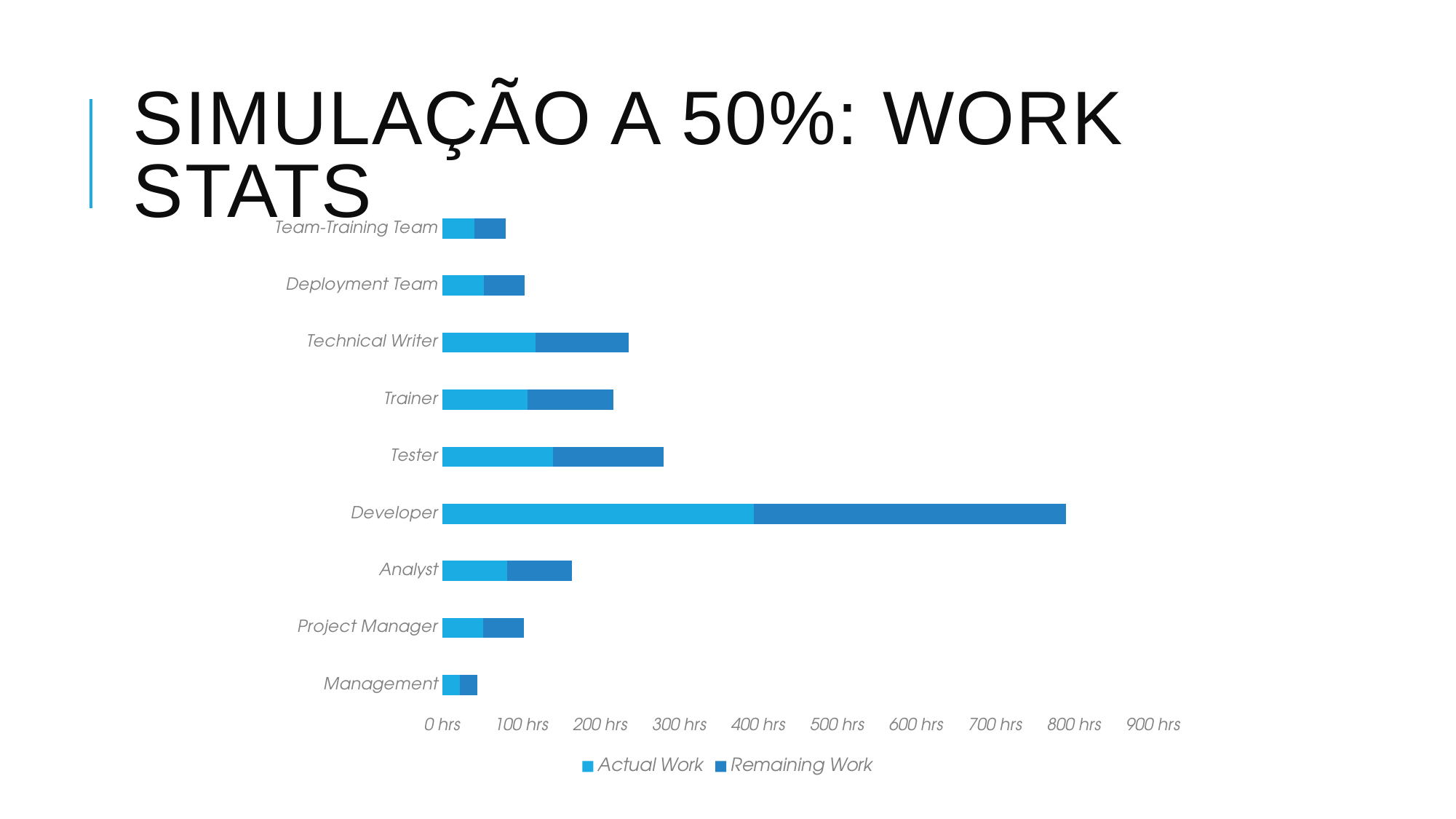

# SIMULAÇÃO A 50%: WORK STATS

### Chart

| Category |  |  |
|---|---|---|
| Management | 22.0 | 22.0 |
| Project Manager | 51.5 | 51.5 |
| Analyst | 82.0 | 82.0 |
| Developer | 394.5 | 394.5 |
| Tester | 140.0 | 140.0 |
| Trainer | 108.0 | 108.0 |
| Technical Writer | 118.0 | 118.0 |
| Deployment Team | 52.0 | 52.0 |
| Team-Training Team | 40.0 | 40.0 |